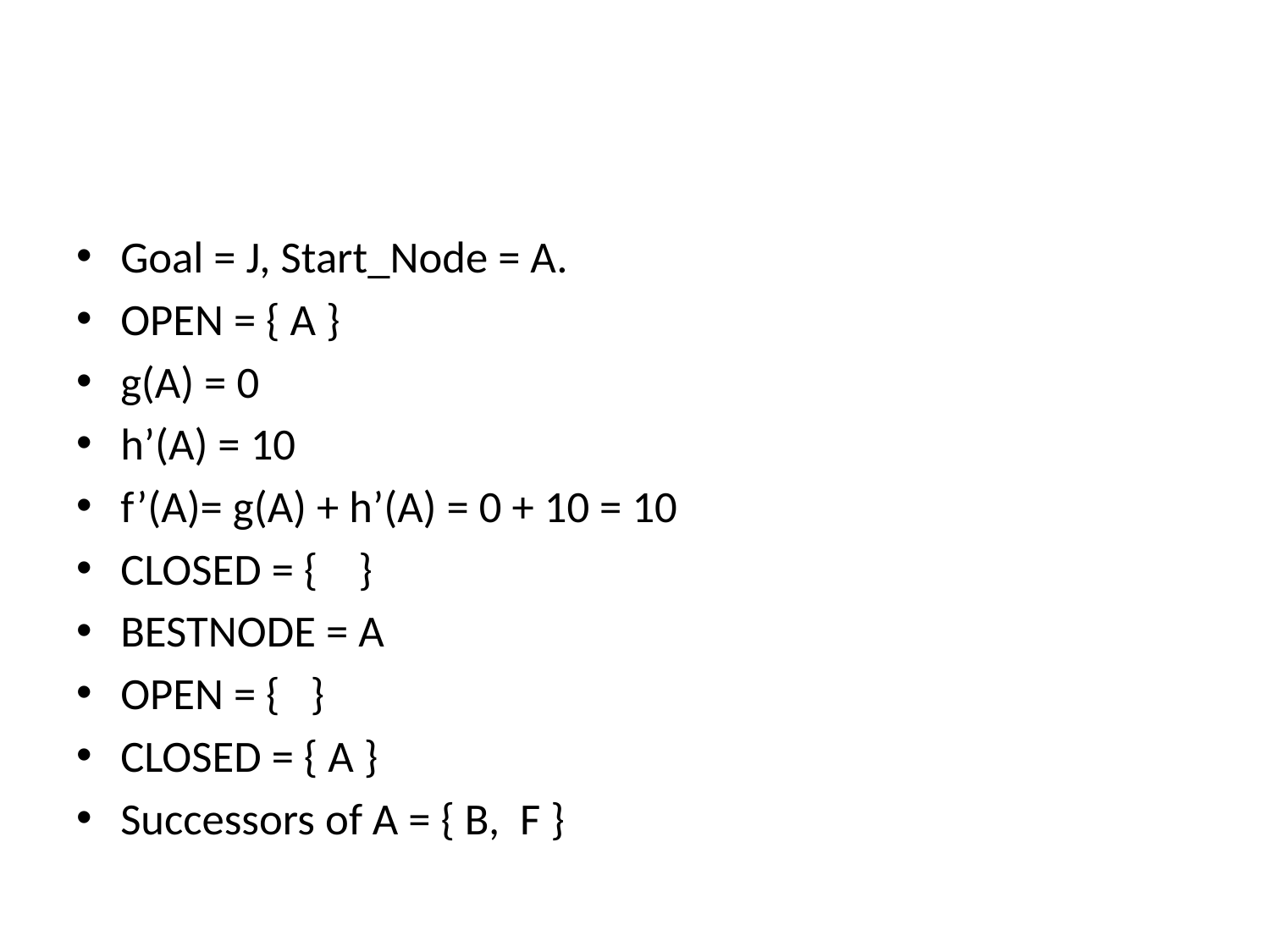

#
Goal = J, Start_Node = A.
OPEN = { A }
g(A) = 0
h’(A) = 10
f’(A)= g(A) + h’(A) = 0 + 10 = 10
CLOSED = {    }
BESTNODE = A
OPEN = {   }
CLOSED = { A }
Successors of A = { B,  F }